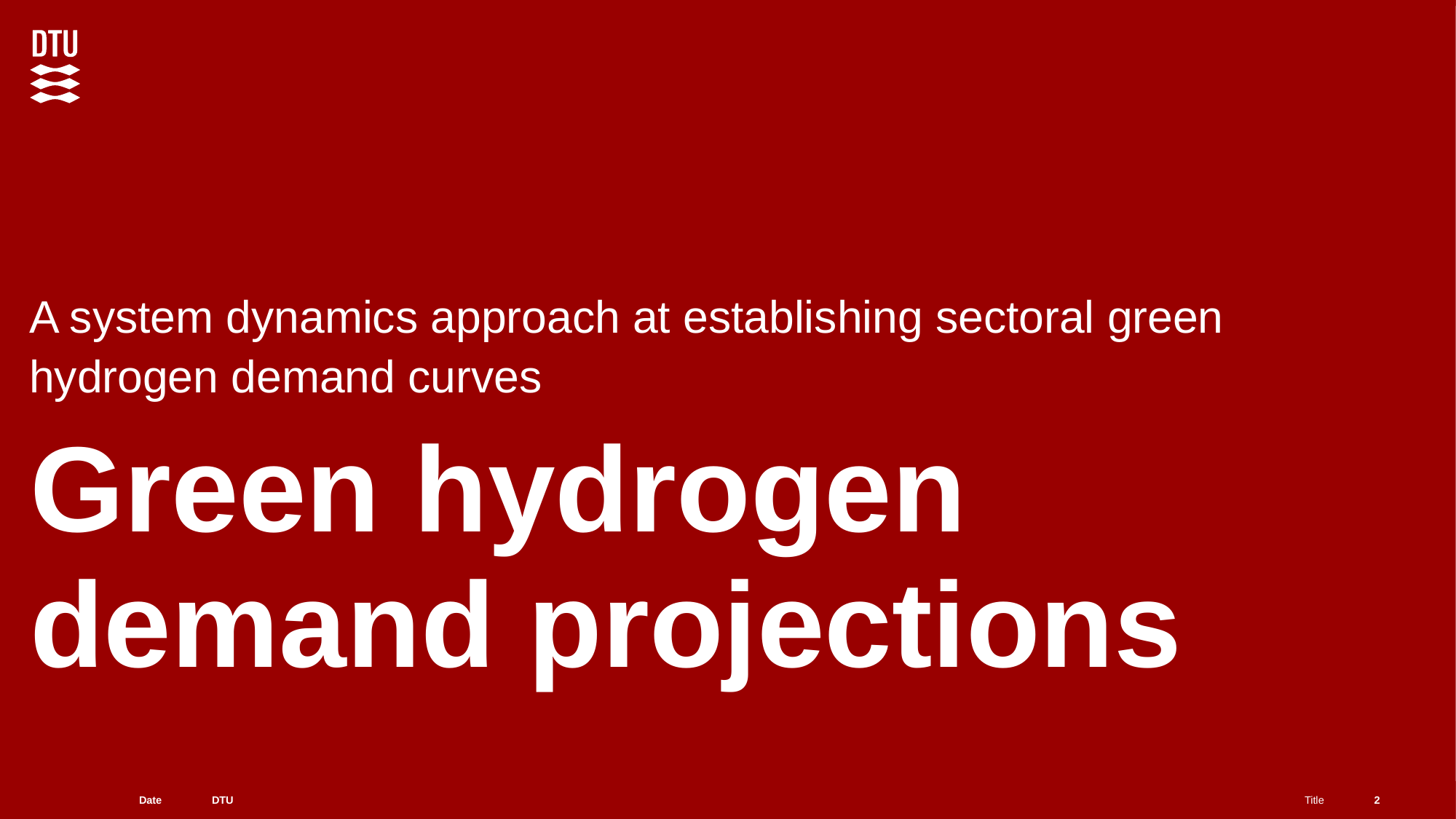

A system dynamics approach at establishing sectoral green hydrogen demand curves
# Green hydrogen demand projections
2